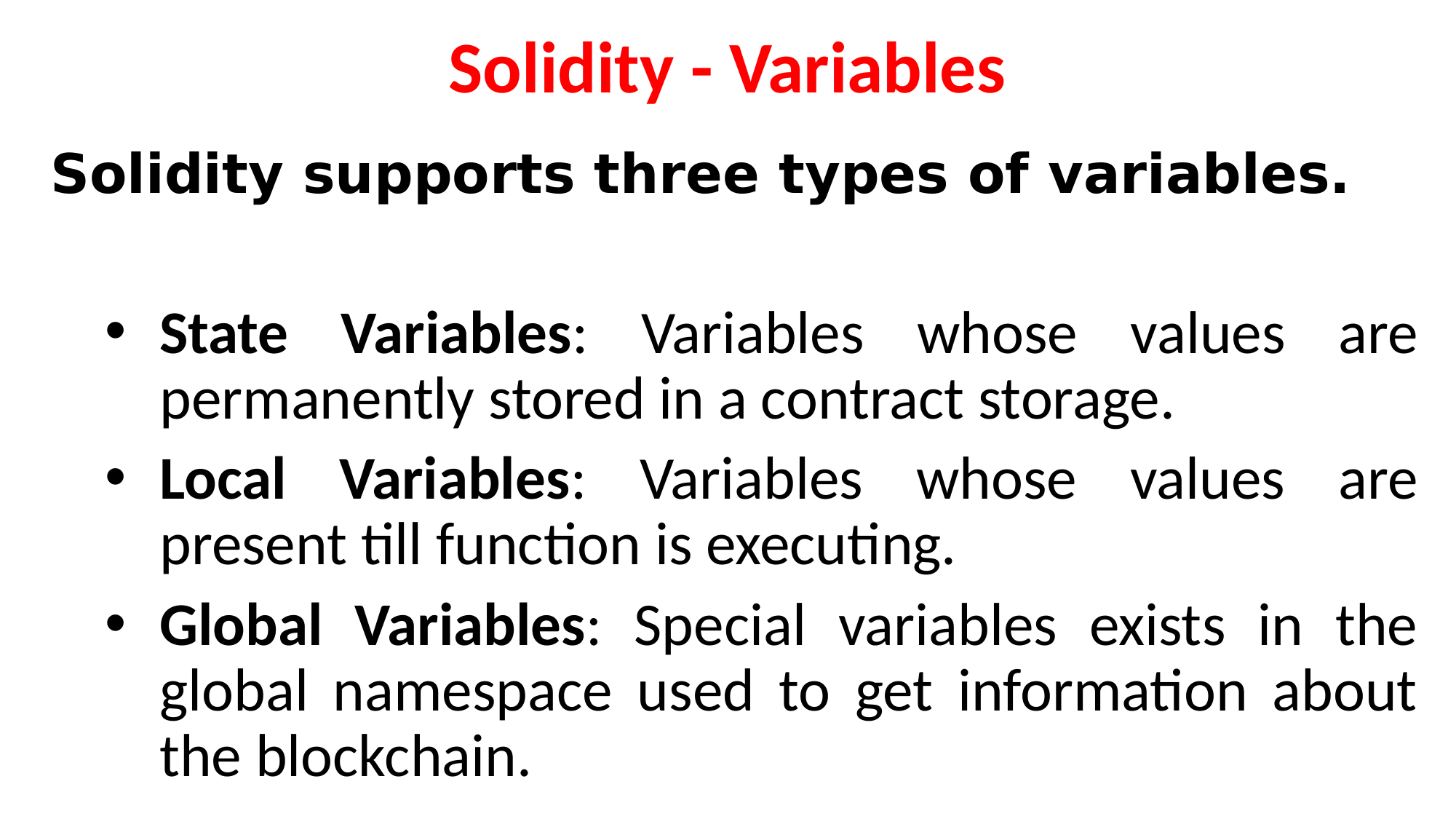

# Solidity - Variables
Solidity supports three types of variables.

State Variables: Variables whose values are permanently stored in a contract storage.
Local Variables: Variables whose values are present till function is executing.
Global Variables: Special variables exists in the global namespace used to get information about the blockchain.